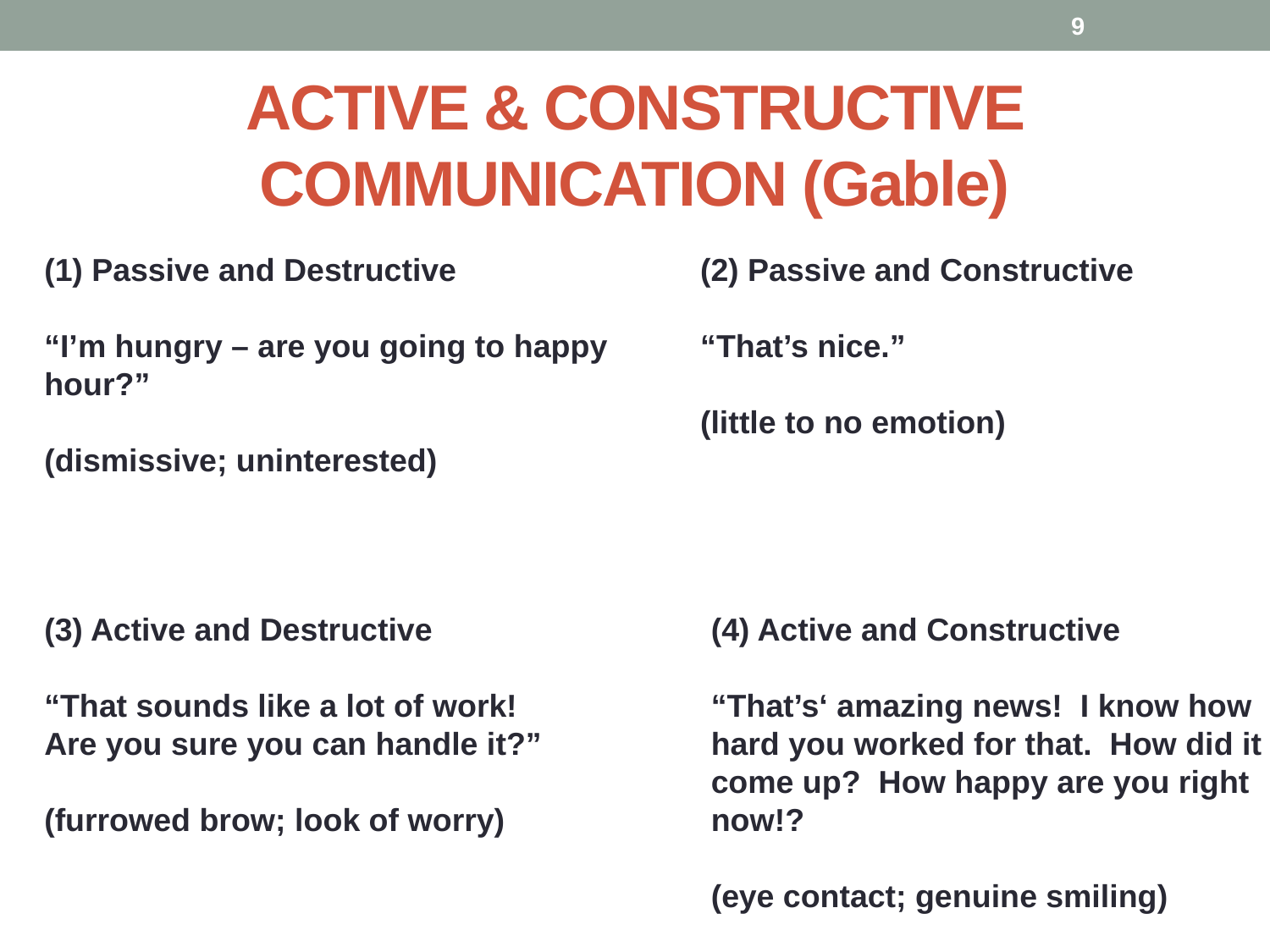

9
# ACTIVE & CONSTRUCTIVE COMMUNICATION (Gable)
(1) Passive and Destructive

“I’m hungry – are you going to happy hour?”

(dismissive; uninterested)
(2) Passive and Constructive

“That’s nice.”

(little to no emotion)
(3) Active and Destructive

“That sounds like a lot of work!
Are you sure you can handle it?”

(furrowed brow; look of worry)
(4) Active and Constructive

“That’s‘ amazing news!  I know how hard you worked for that.  How did it come up?  How happy are you right now!?

(eye contact; genuine smiling)